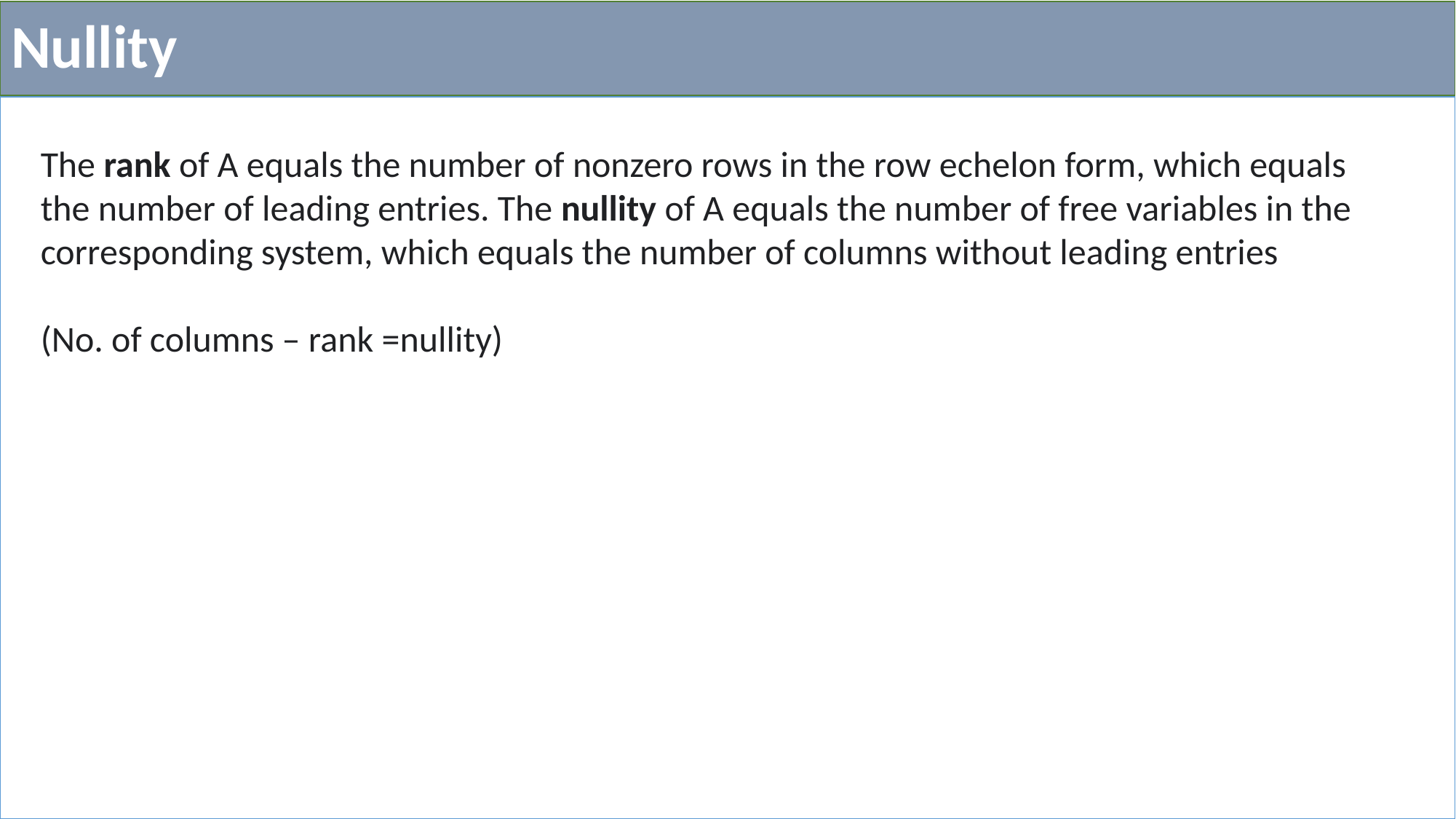

# Nullity

The rank of A equals the number of nonzero rows in the row echelon form, which equals the number of leading entries. The nullity of A equals the number of free variables in the corresponding system, which equals the number of columns without leading entries

(No. of columns – rank =nullity)